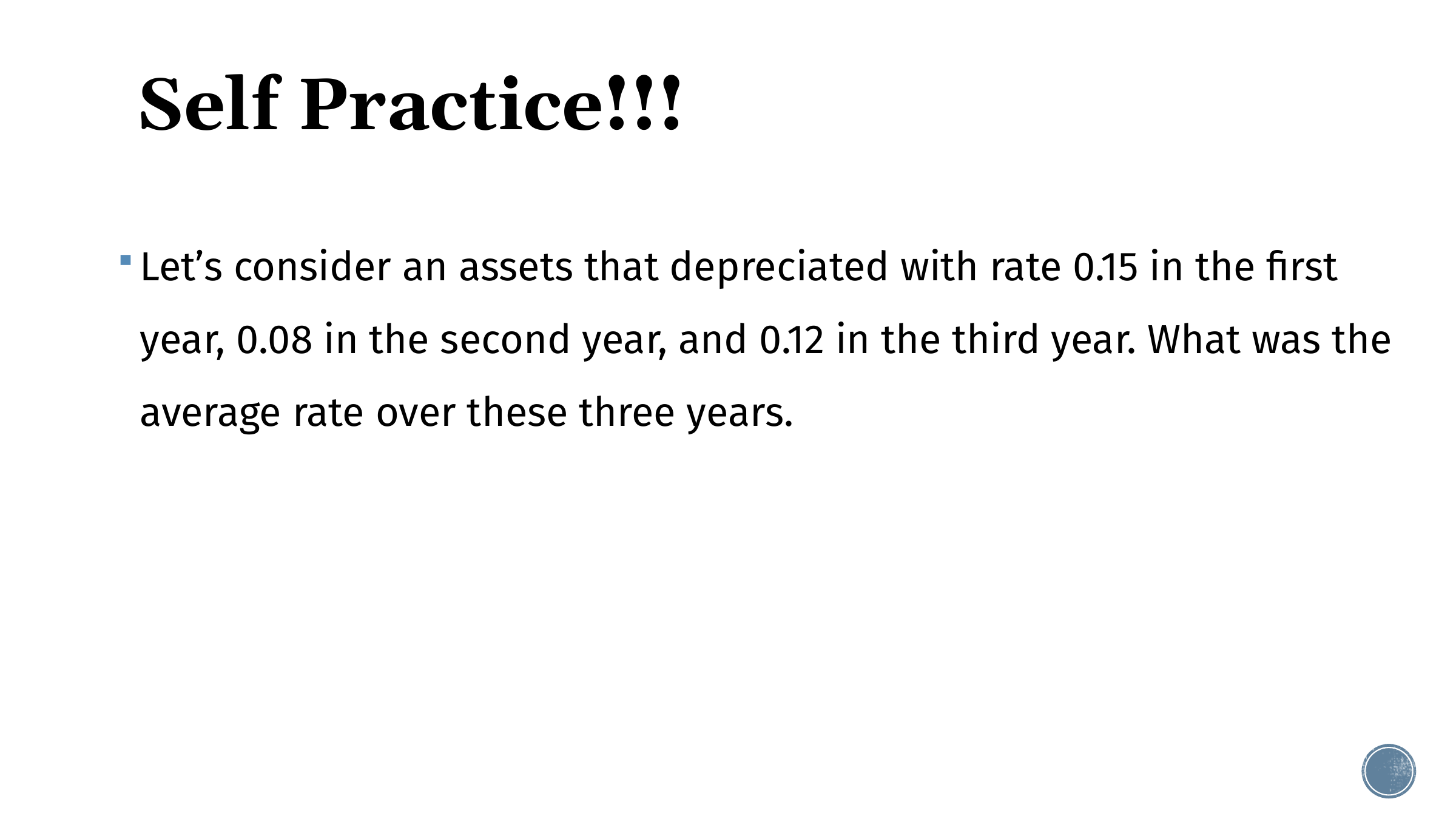

# Self Practice!!!
Let’s consider an assets that depreciated with rate 0.15 in the first year, 0.08 in the second year, and 0.12 in the third year. What was the average rate over these three years.